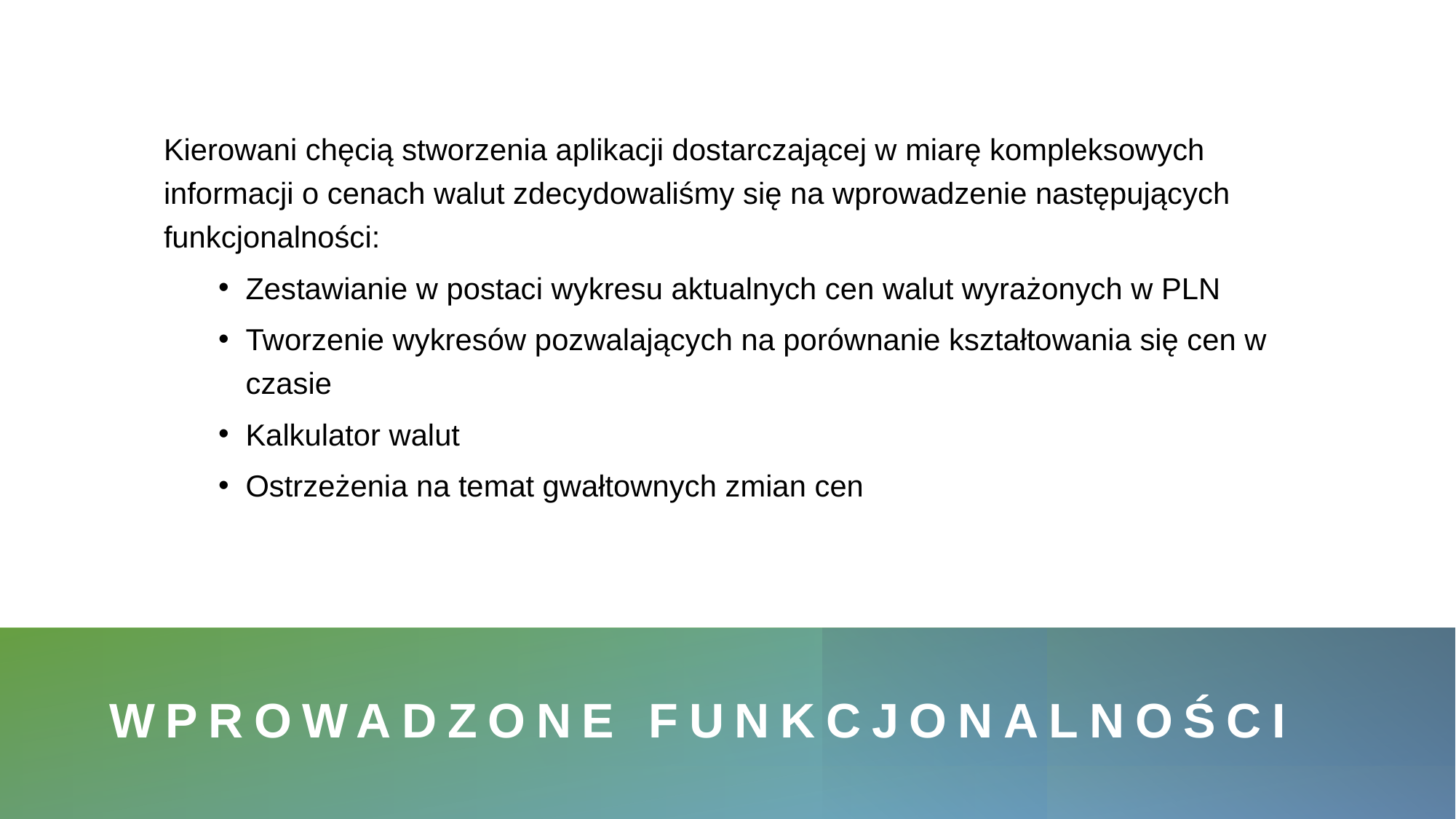

Kierowani chęcią stworzenia aplikacji dostarczającej w miarę kompleksowych informacji o cenach walut zdecydowaliśmy się na wprowadzenie następujących funkcjonalności:
Zestawianie w postaci wykresu aktualnych cen walut wyrażonych w PLN
Tworzenie wykresów pozwalających na porównanie kształtowania się cen w czasie
Kalkulator walut
Ostrzeżenia na temat gwałtownych zmian cen

# Wprowadzone funkcjonalności